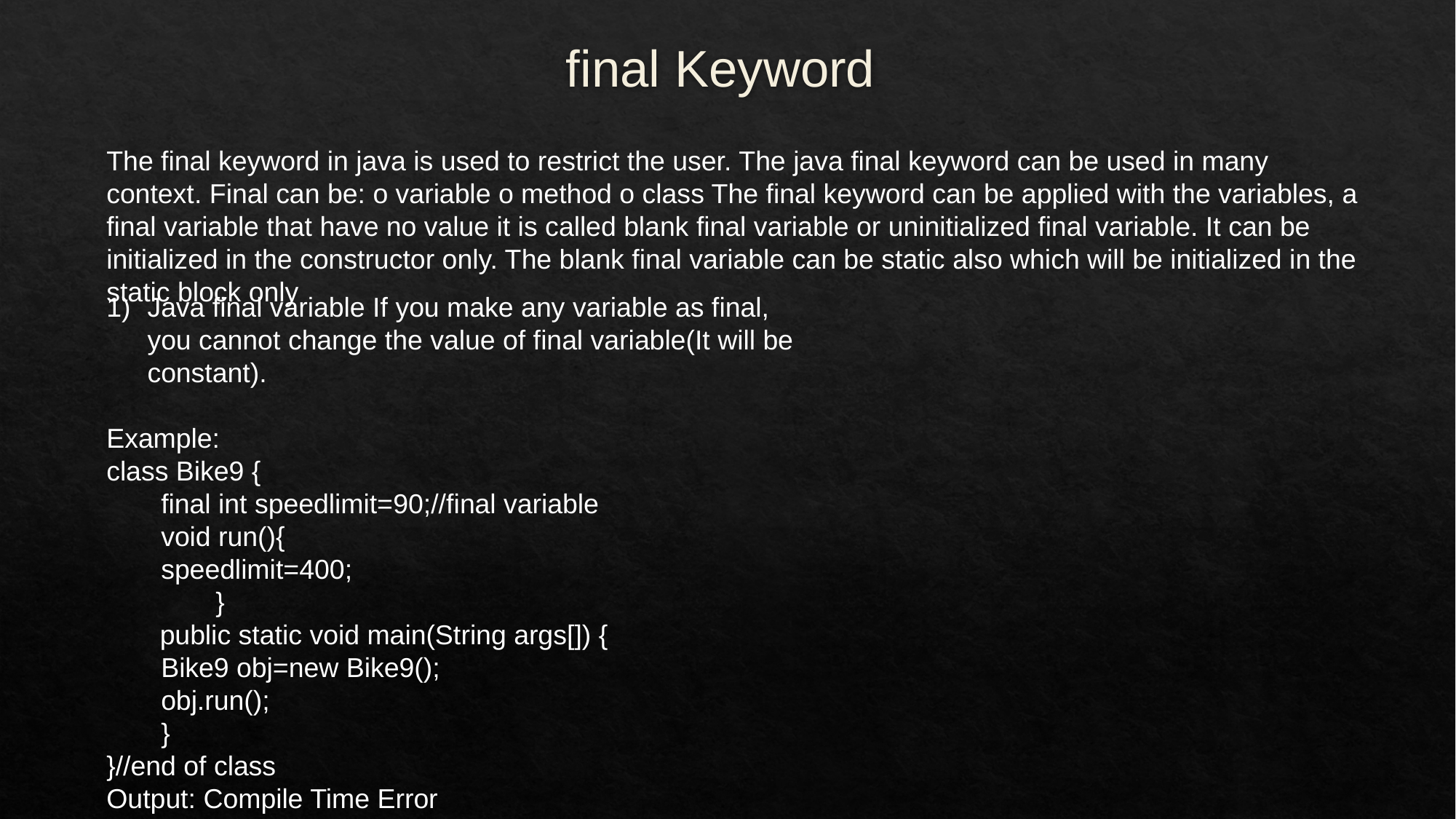

# final Keyword
The final keyword in java is used to restrict the user. The java final keyword can be used in many context. Final can be: o variable o method o class The final keyword can be applied with the variables, a final variable that have no value it is called blank final variable or uninitialized final variable. It can be initialized in the constructor only. The blank final variable can be static also which will be initialized in the static block only
Java final variable If you make any variable as final, you cannot change the value of final variable(It will be constant).

Example:
class Bike9 {
final int speedlimit=90;//final variable
void run(){
speedlimit=400;
	}
       public static void main(String args[]) {
Bike9 obj=new Bike9();
obj.run();
}
}//end of class
Output: Compile Time Error